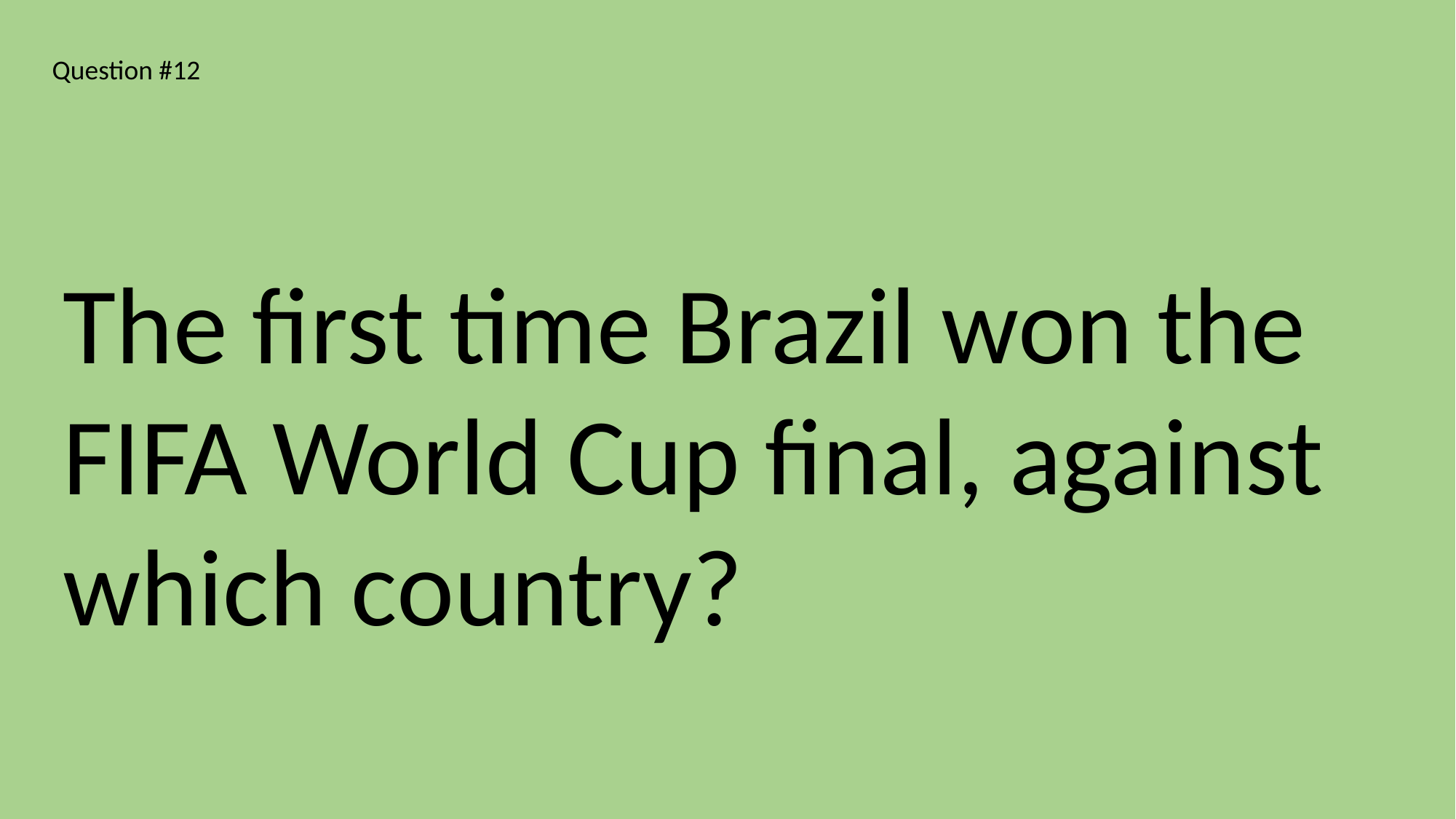

Question #12
The first time Brazil won the FIFA World Cup final, against which country?